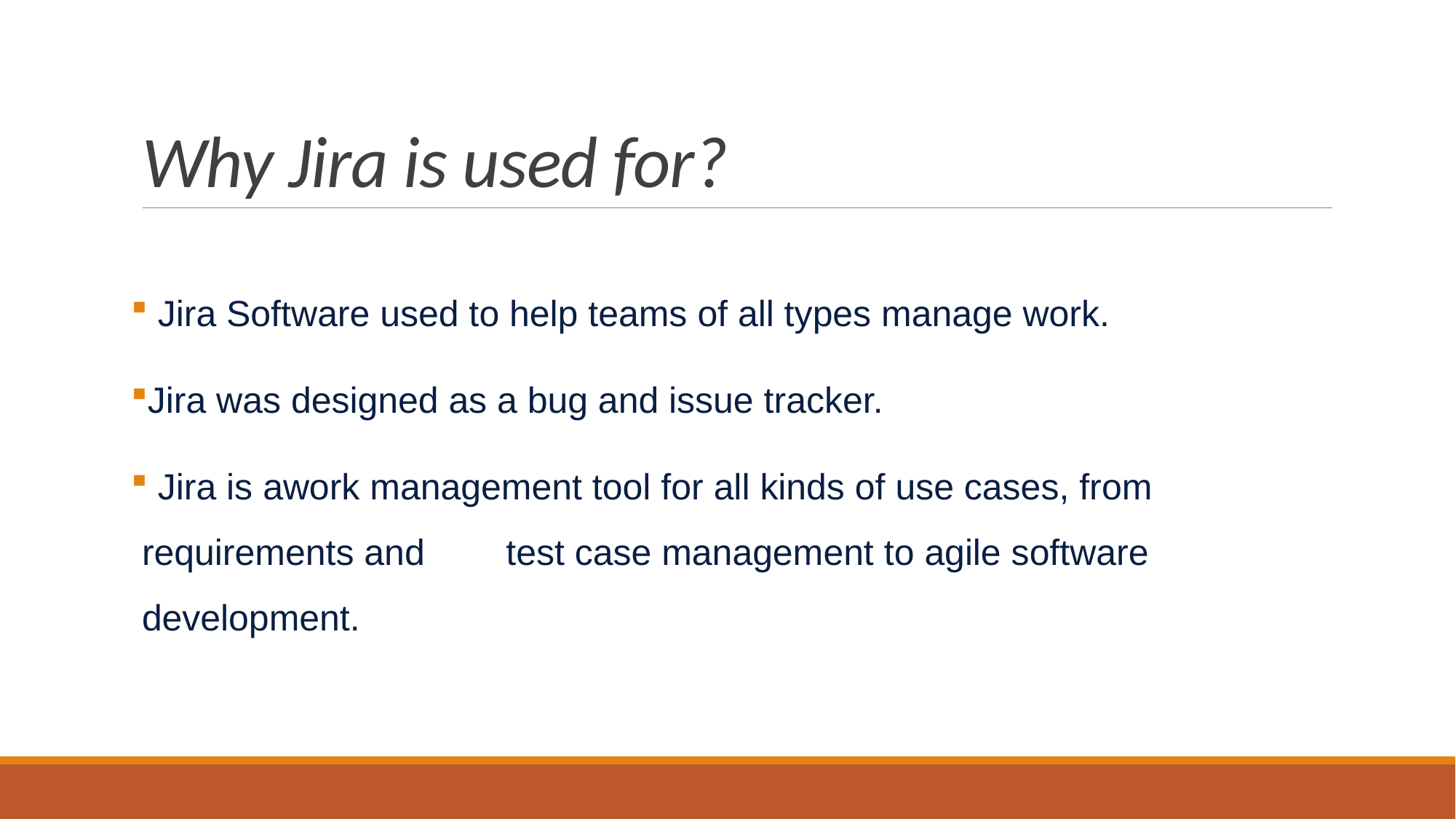

# Why Jira is used for?
 Jira Software used to help teams of all types manage work.
Jira was designed as a bug and issue tracker.
 Jira is awork management tool for all kinds of use cases, from requirements and        test case management to agile software development.